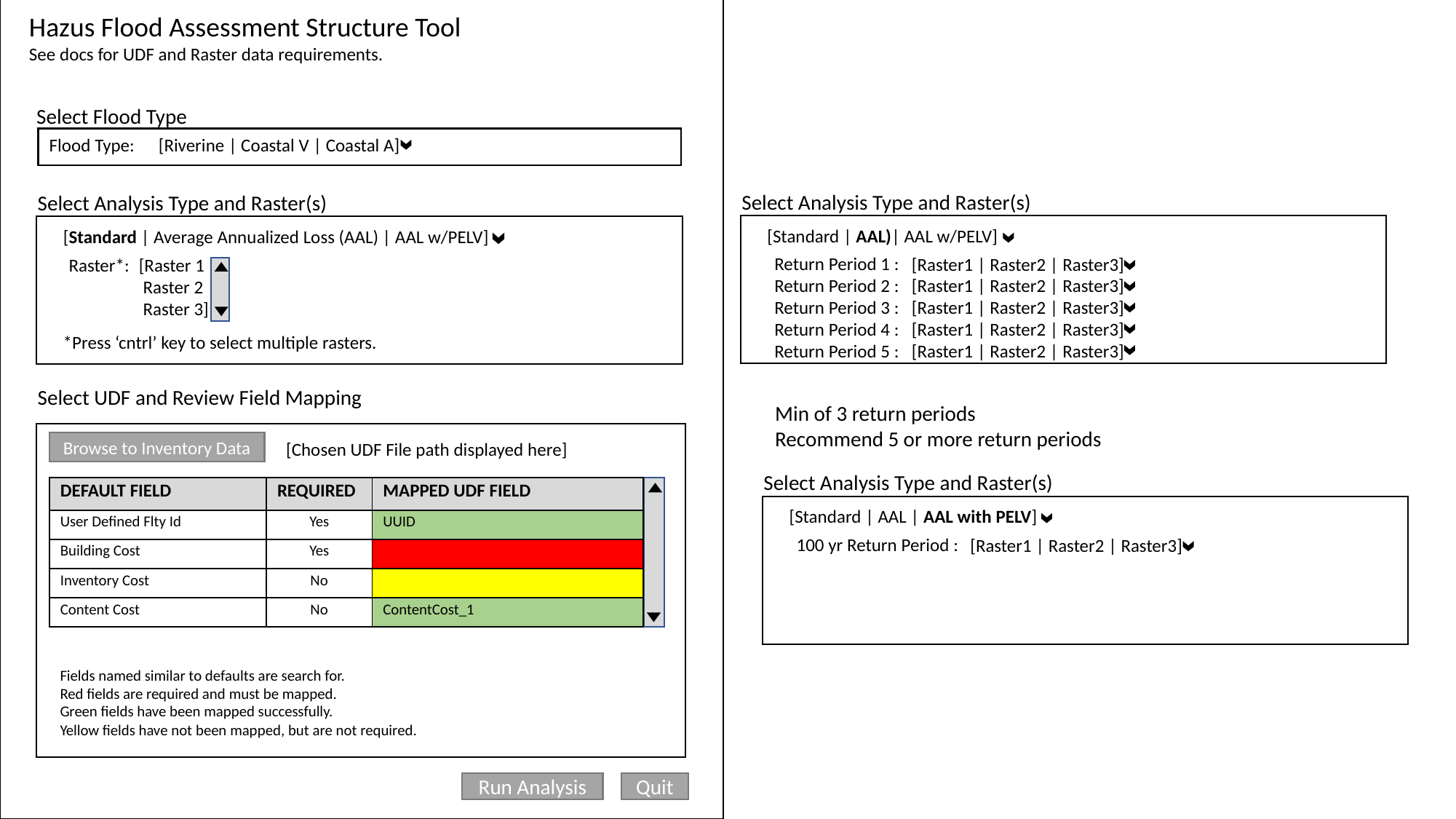

Hazus Flood Assessment Structure Tool
See docs for UDF and Raster data requirements.
Select Flood Type
Flood Type:
[Riverine | Coastal V | Coastal A]

Select Analysis Type and Raster(s)
Select Analysis Type and Raster(s)

[Standard | AAL)| AAL w/PELV]
[Standard | Average Annualized Loss (AAL) | AAL w/PELV]

Return Period 1 :
Return Period 2 :
Return Period 3 :
Return Period 4 :
Return Period 5 :
[Raster1 | Raster2 | Raster3]
[Raster1 | Raster2 | Raster3]
[Raster1 | Raster2 | Raster3]
[Raster1 | Raster2 | Raster3]
[Raster1 | Raster2 | Raster3]
[Raster 1
 Raster 2
 Raster 3]
Raster*:

*Press ‘cntrl’ key to select multiple rasters.

Select UDF and Review Field Mapping
Min of 3 return periods
Recommend 5 or more return periods

Browse to Inventory Data
[Chosen UDF File path displayed here]
Select Analysis Type and Raster(s)
| DEFAULT FIELD | REQUIRED | MAPPED UDF FIELD |
| --- | --- | --- |
| User Defined Flty Id | Yes | UUID |
| Building Cost | Yes |  |
| Inventory Cost | No |  |
| Content Cost | No | ContentCost\_1 |

[Standard | AAL | AAL with PELV]

100 yr Return Period :
[Raster1 | Raster2 | Raster3]

Fields named similar to defaults are search for.
Red fields are required and must be mapped.
Green fields have been mapped successfully.
Yellow fields have not been mapped, but are not required.
Run Analysis
Quit